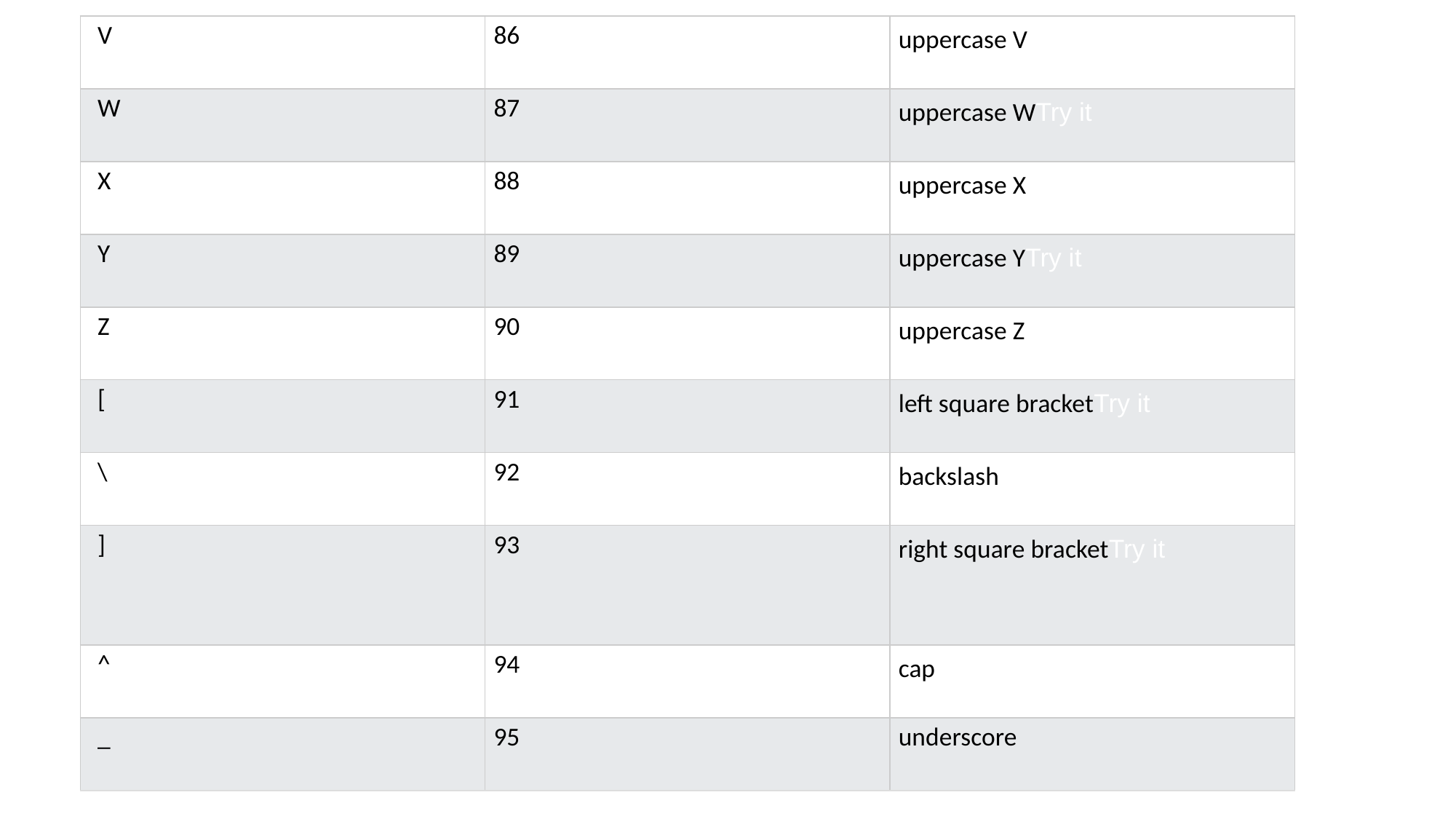

| V | 86 | uppercase VTry it |
| --- | --- | --- |
| W | 87 | uppercase WTry it |
| X | 88 | uppercase XTry it |
| Y | 89 | uppercase YTry it |
| Z | 90 | uppercase ZTry it |
| [ | 91 | left square bracketTry it |
| \ | 92 | backslashTry it |
| ] | 93 | right square bracketTry it |
| ^ | 94 | capTry it |
| \_ | 95 | underscore |
#